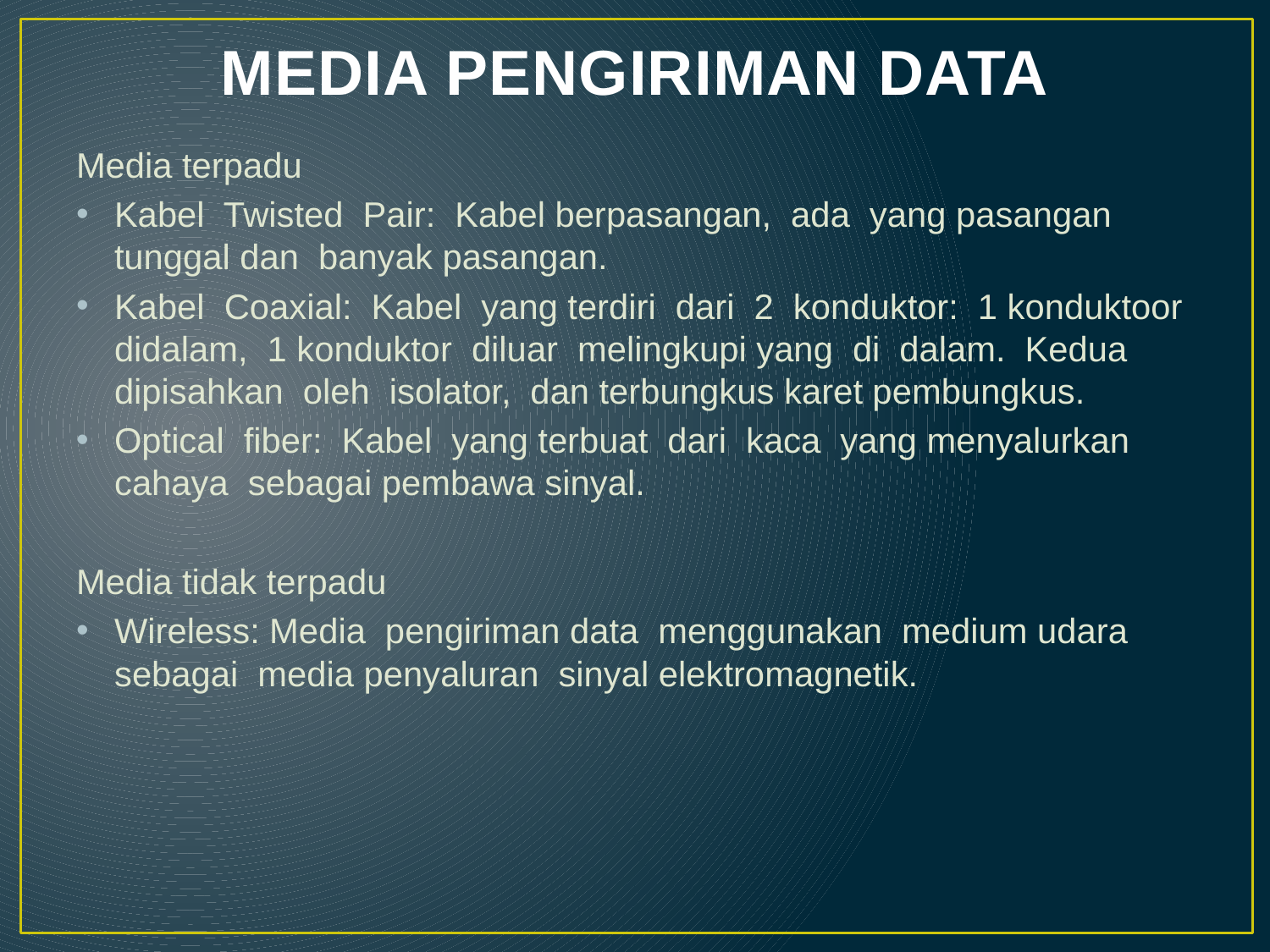

# MEDIA PENGIRIMAN DATA
Media terpadu
Kabel  Twisted  Pair:  Kabel berpasangan,  ada  yang pasangan  tunggal dan  banyak pasangan.
Kabel  Coaxial:  Kabel  yang terdiri  dari  2  konduktor:  1 konduktoor  didalam,  1 konduktor  diluar  melingkupi yang  di  dalam.  Kedua dipisahkan  oleh  isolator,  dan terbungkus karet pembungkus.
Optical  fiber:  Kabel  yang terbuat  dari  kaca  yang menyalurkan  cahaya  sebagai pembawa sinyal.

Media tidak terpadu
Wireless: Media  pengiriman data  menggunakan  medium udara  sebagai  media penyaluran  sinyal elektromagnetik.